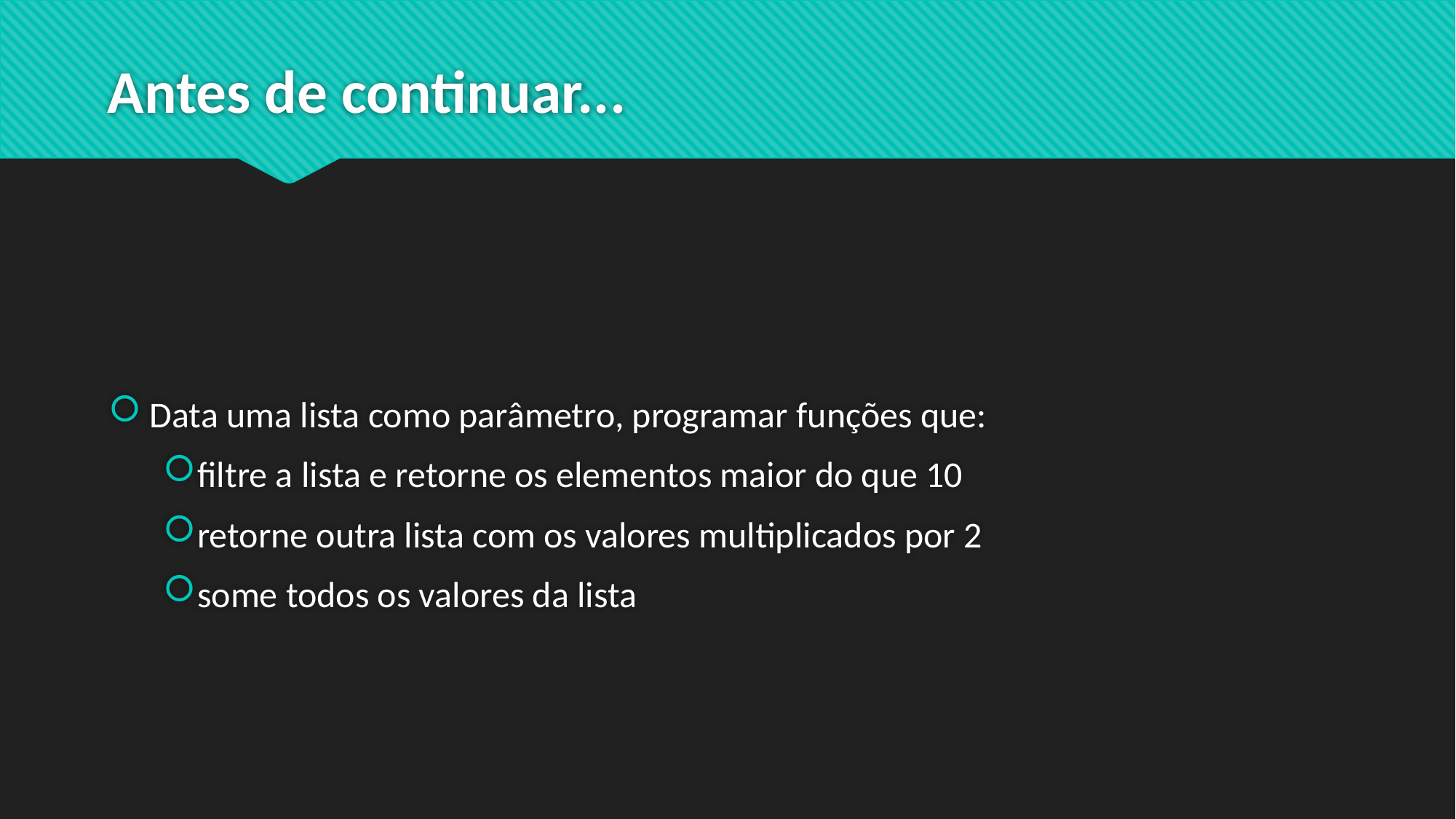

# Antes de continuar...
Data uma lista como parâmetro, programar funções que:
filtre a lista e retorne os elementos maior do que 10
retorne outra lista com os valores multiplicados por 2
some todos os valores da lista